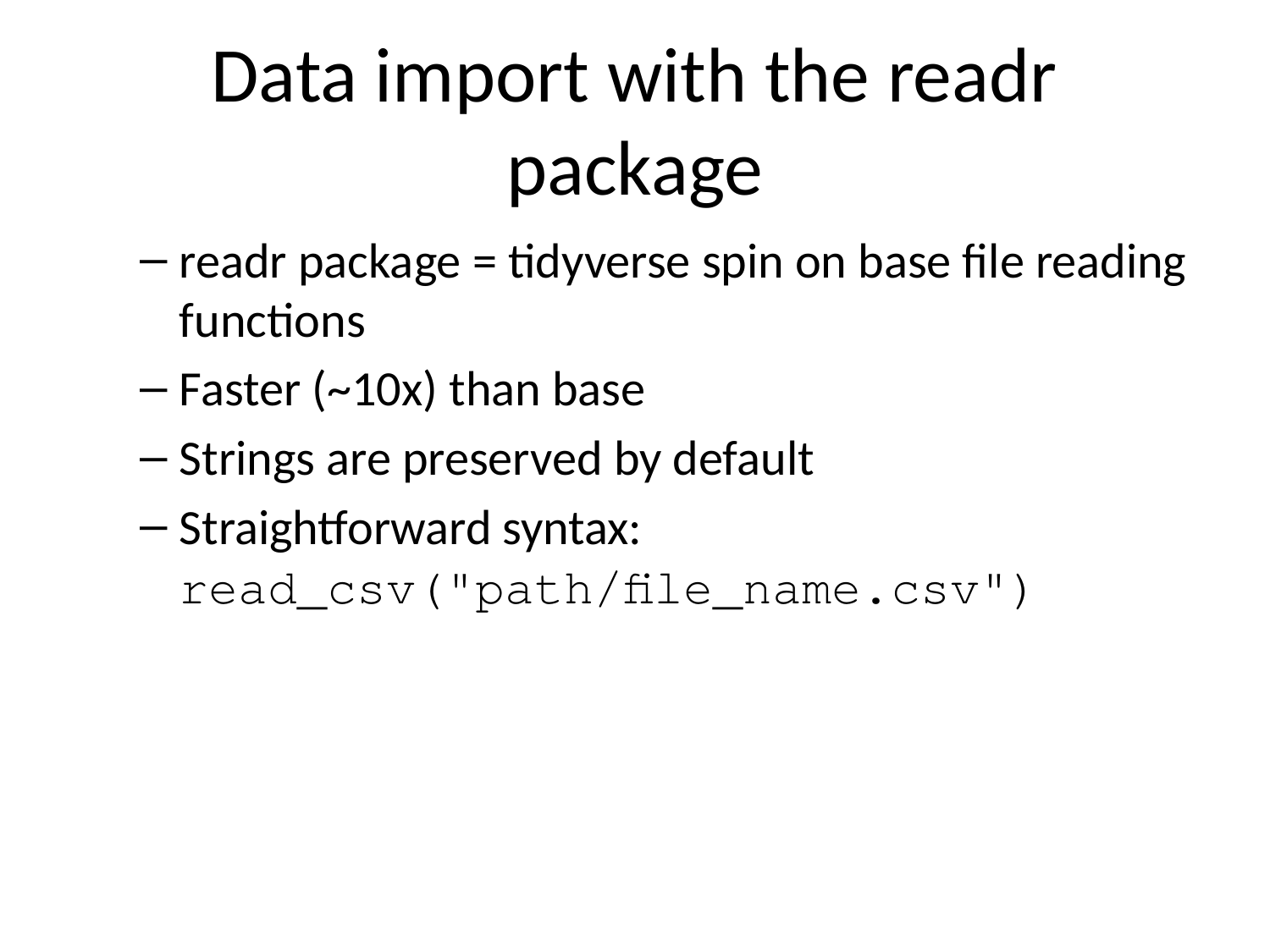

# Data import with the readr package
readr package = tidyverse spin on base file reading functions
Faster (~10x) than base
Strings are preserved by default
Straightforward syntax: read_csv("path/file_name.csv")